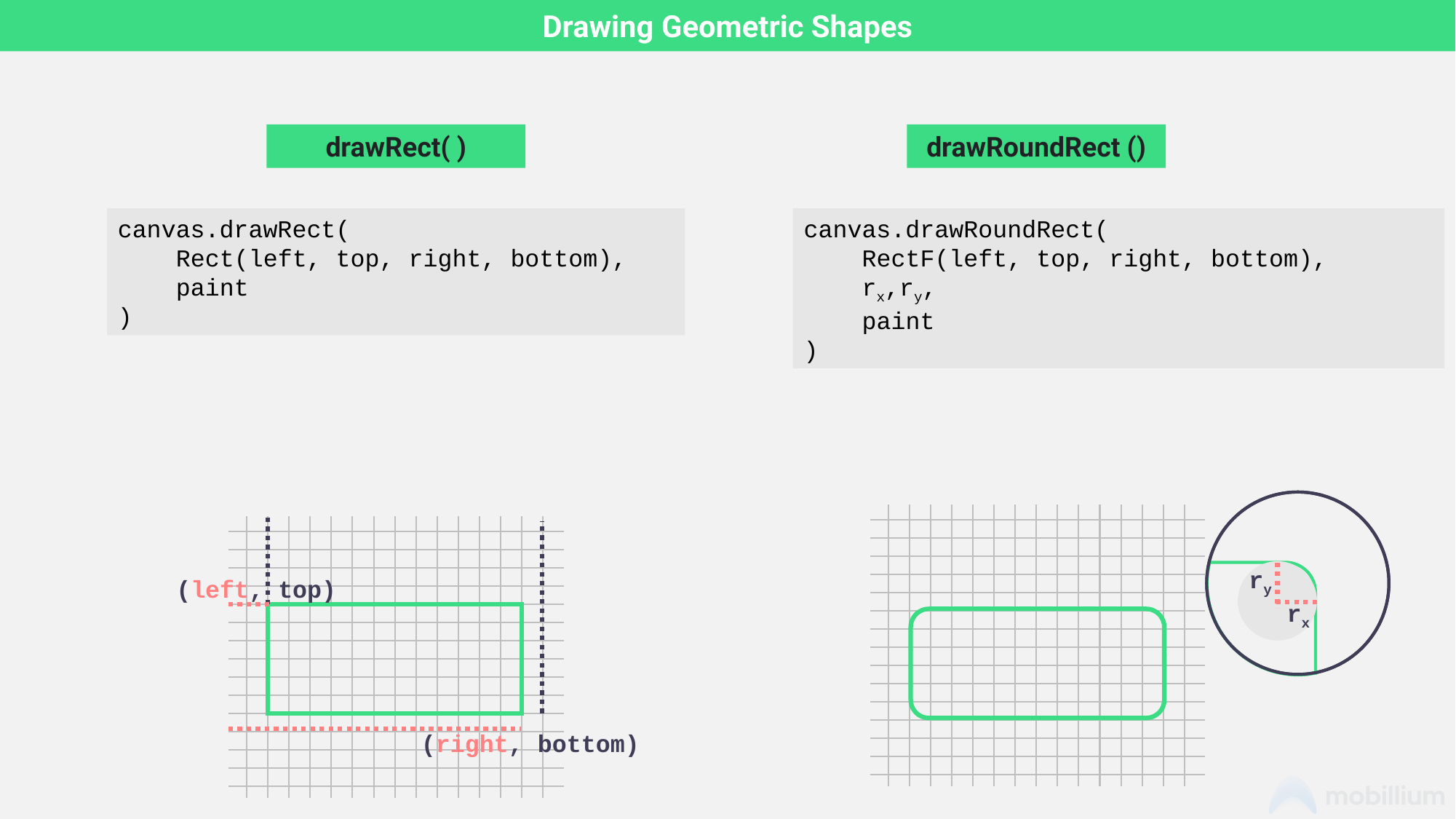

Drawing Geometric Shapes
drawRect( )
drawRoundRect ()
canvas.drawRect(
    Rect(left, top, right, bottom),
    paint
)
canvas.drawRoundRect(
    RectF(left, top, right, bottom),
    rx,ry,
    paint
)

ry

(left, top)
rx

(right, bottom)